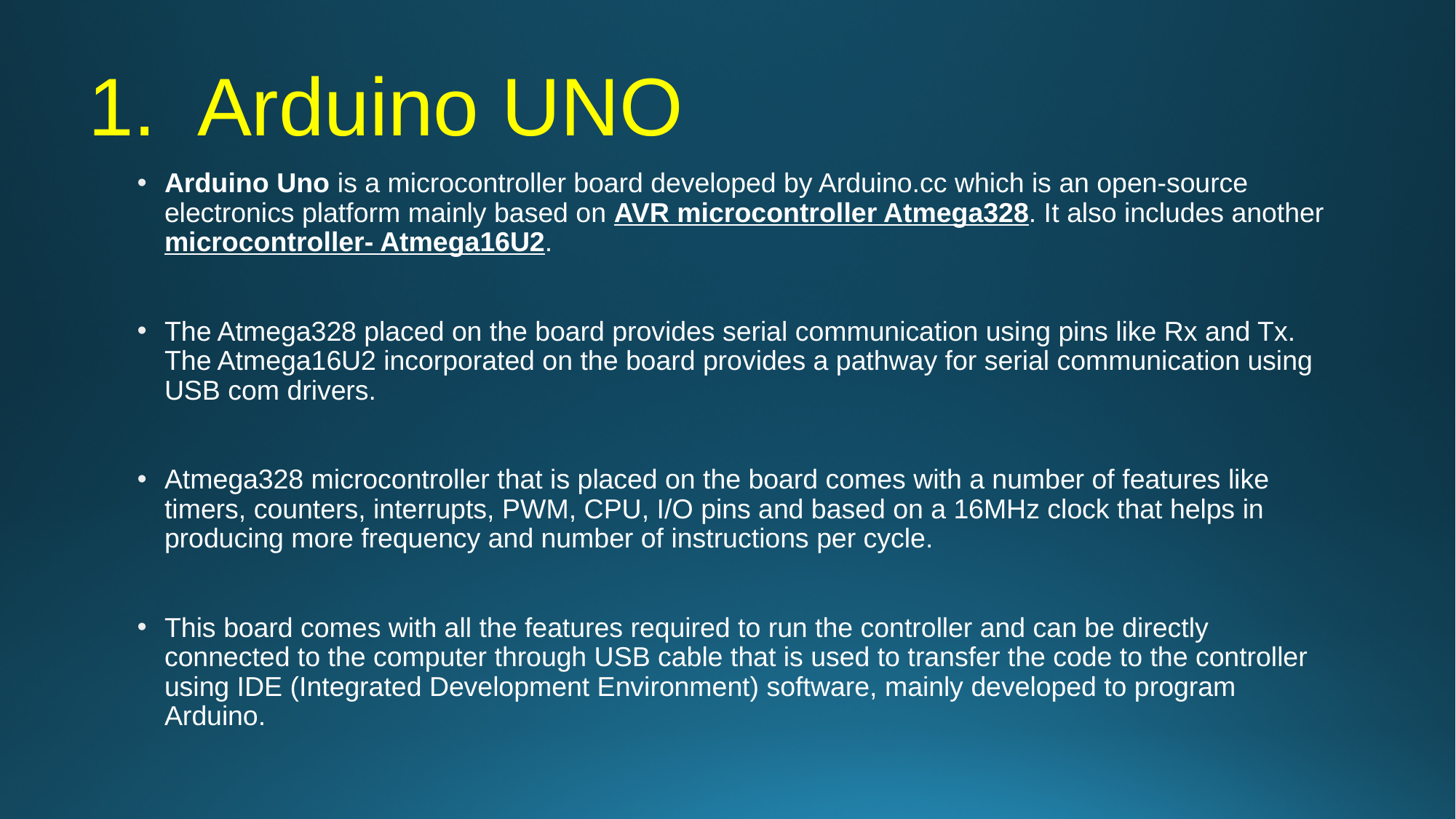

# Arduino UNO
Arduino Uno is a microcontroller board developed by Arduino.cc which is an open-source electronics platform mainly based on AVR microcontroller Atmega328. It also includes another microcontroller- Atmega16U2.

The Atmega328 placed on the board provides serial communication using pins like Rx and Tx. The Atmega16U2 incorporated on the board provides a pathway for serial communication using USB com drivers.

Atmega328 microcontroller that is placed on the board comes with a number of features like timers, counters, interrupts, PWM, CPU, I/O pins and based on a 16MHz clock that helps in producing more frequency and number of instructions per cycle.

This board comes with all the features required to run the controller and can be directly connected to the computer through USB cable that is used to transfer the code to the controller using IDE (Integrated Development Environment) software, mainly developed to program Arduino.